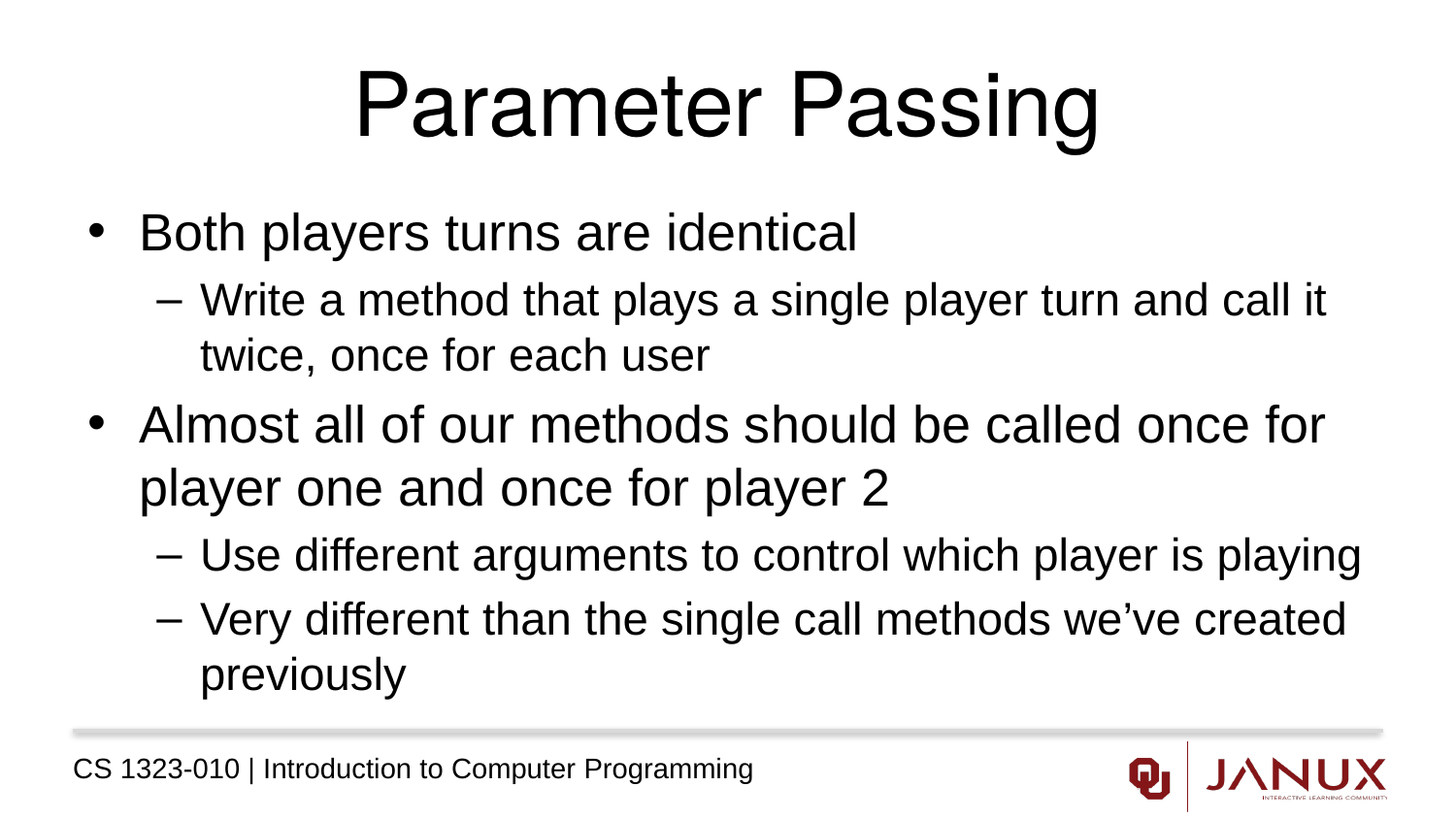

# Parameter Passing
Both players turns are identical
Write a method that plays a single player turn and call it twice, once for each user
Almost all of our methods should be called once for player one and once for player 2
Use different arguments to control which player is playing
Very different than the single call methods we’ve created previously